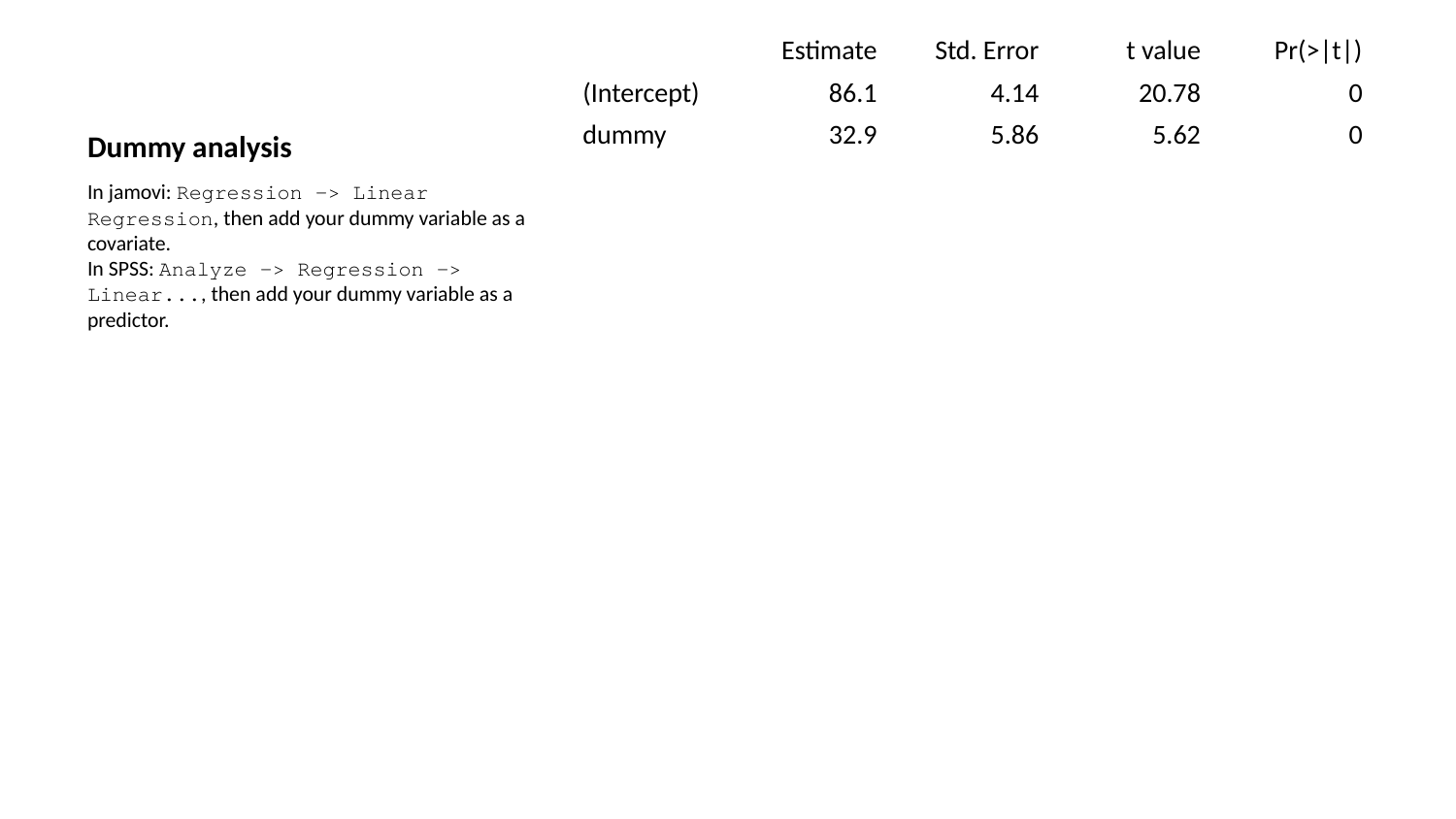

|  | Estimate | Std. Error | t value | Pr(>|t|) |
| --- | --- | --- | --- | --- |
| (Intercept) | 86.1 | 4.14 | 20.78 | 0 |
| dummy | 32.9 | 5.86 | 5.62 | 0 |
# Dummy analysis
In jamovi: Regression -> Linear Regression, then add your dummy variable as a covariate.
In SPSS: Analyze -> Regression -> Linear..., then add your dummy variable as a predictor.